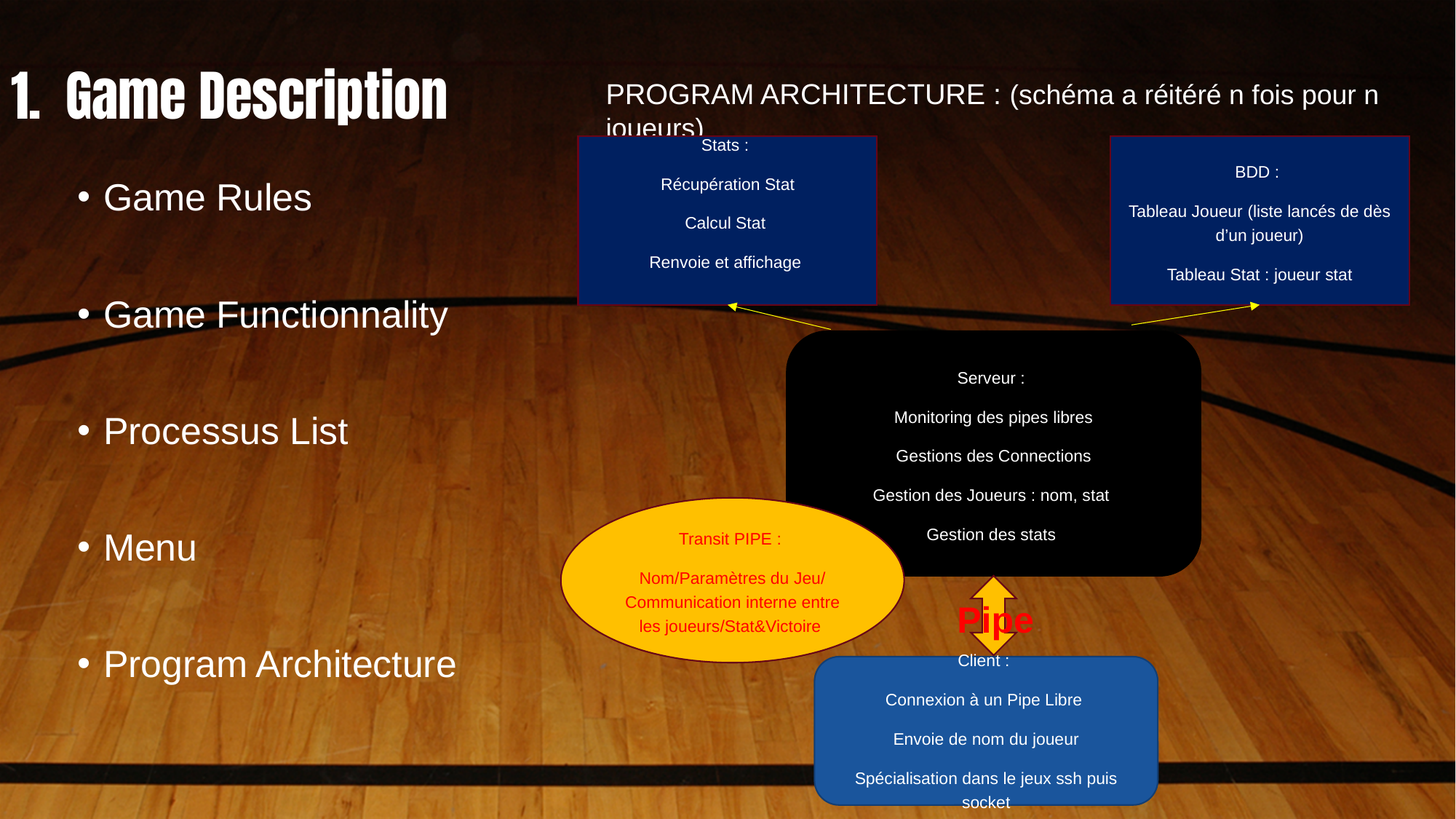

# Game Description
PROGRAM ARCHITECTURE : (schéma a réitéré n fois pour n joueurs)
Stats :
Récupération Stat
Calcul Stat
Renvoie et affichage

BDD :
Tableau Joueur (liste lancés de dès d’un joueur)
Tableau Stat : joueur stat
Game Rules

Game Functionnality

Processus List

Menu

Program Architecture
Serveur :
Monitoring des pipes libres
Gestions des Connections
Gestion des Joueurs : nom, stat
Gestion des stats
Transit PIPE :
Nom/Paramètres du Jeu/ Communication interne entre les joueurs/Stat&Victoire

Pipe

Client :
Connexion à un Pipe Libre
Envoie de nom du joueur
Spécialisation dans le jeux ssh puis socket